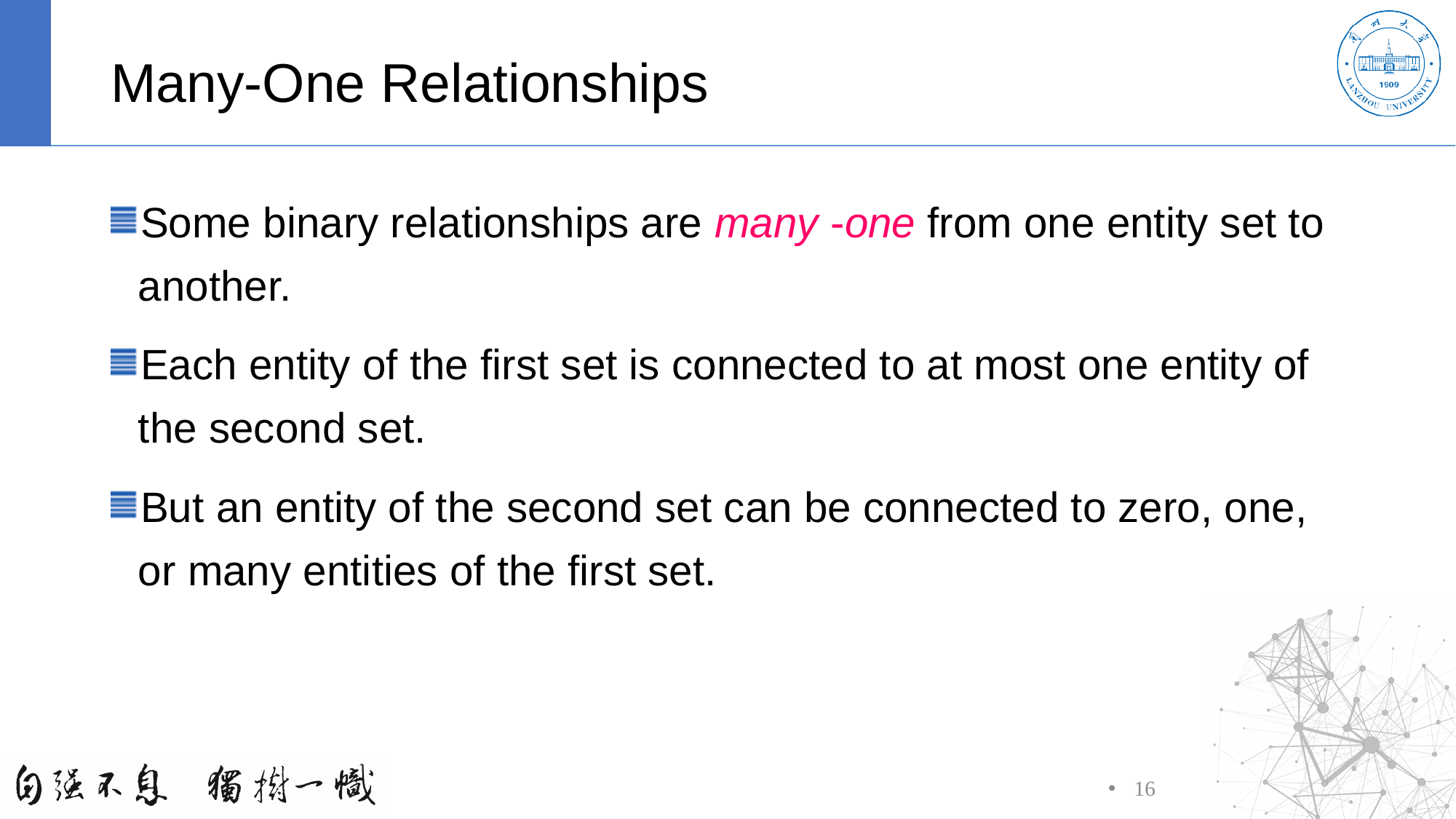

# Many-One Relationships
Some binary relationships are many -one from one entity set to another.
Each entity of the first set is connected to at most one entity of the second set.
But an entity of the second set can be connected to zero, one, or many entities of the first set.
16